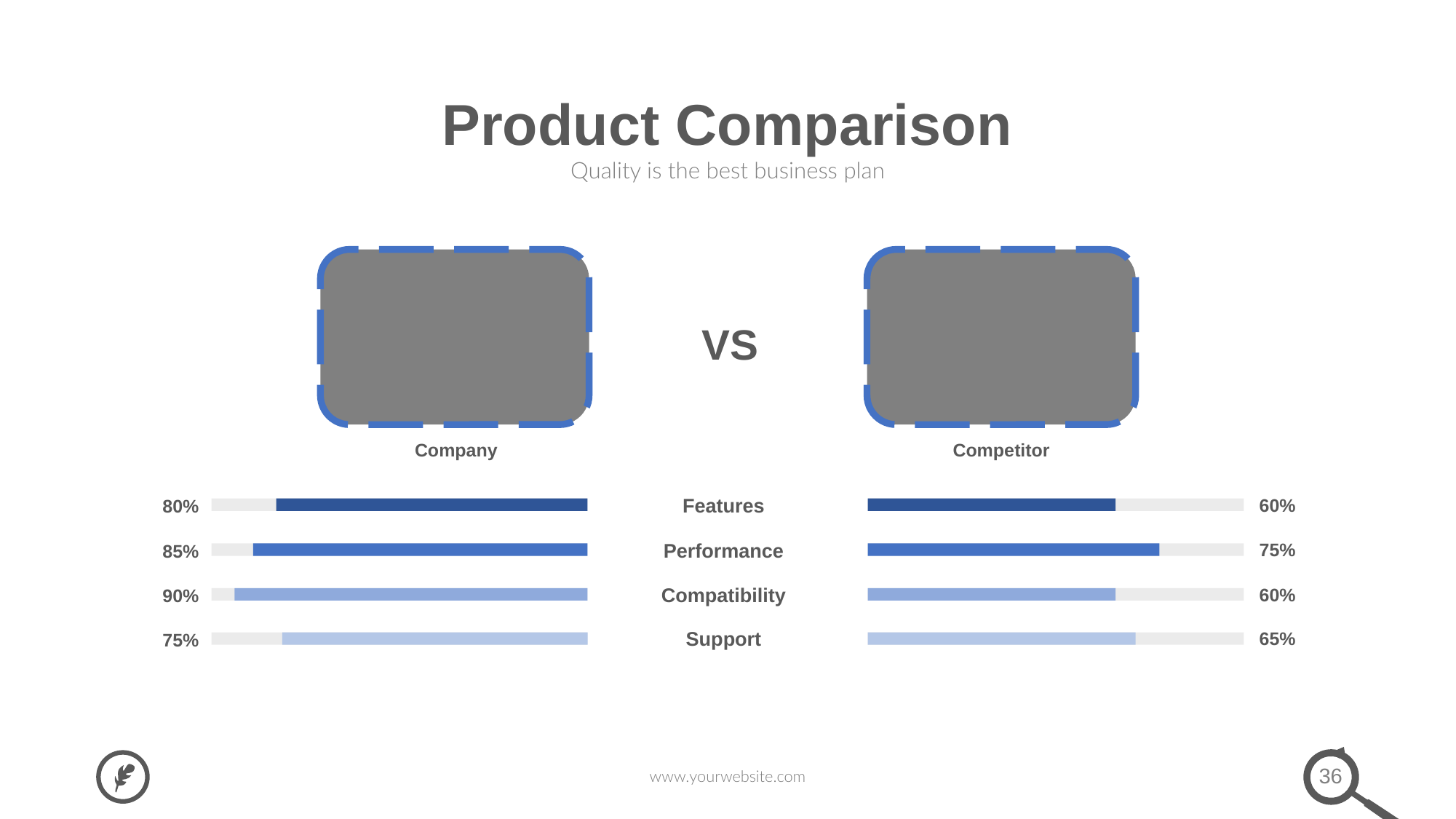

Product Comparison
Quality is the best business plan

Company

Competitor
VS
60%
80%
Features

Performance

Compatibility

Support

75%
85%

60%
90%

65%
75%

36

www.yourwebsite.com